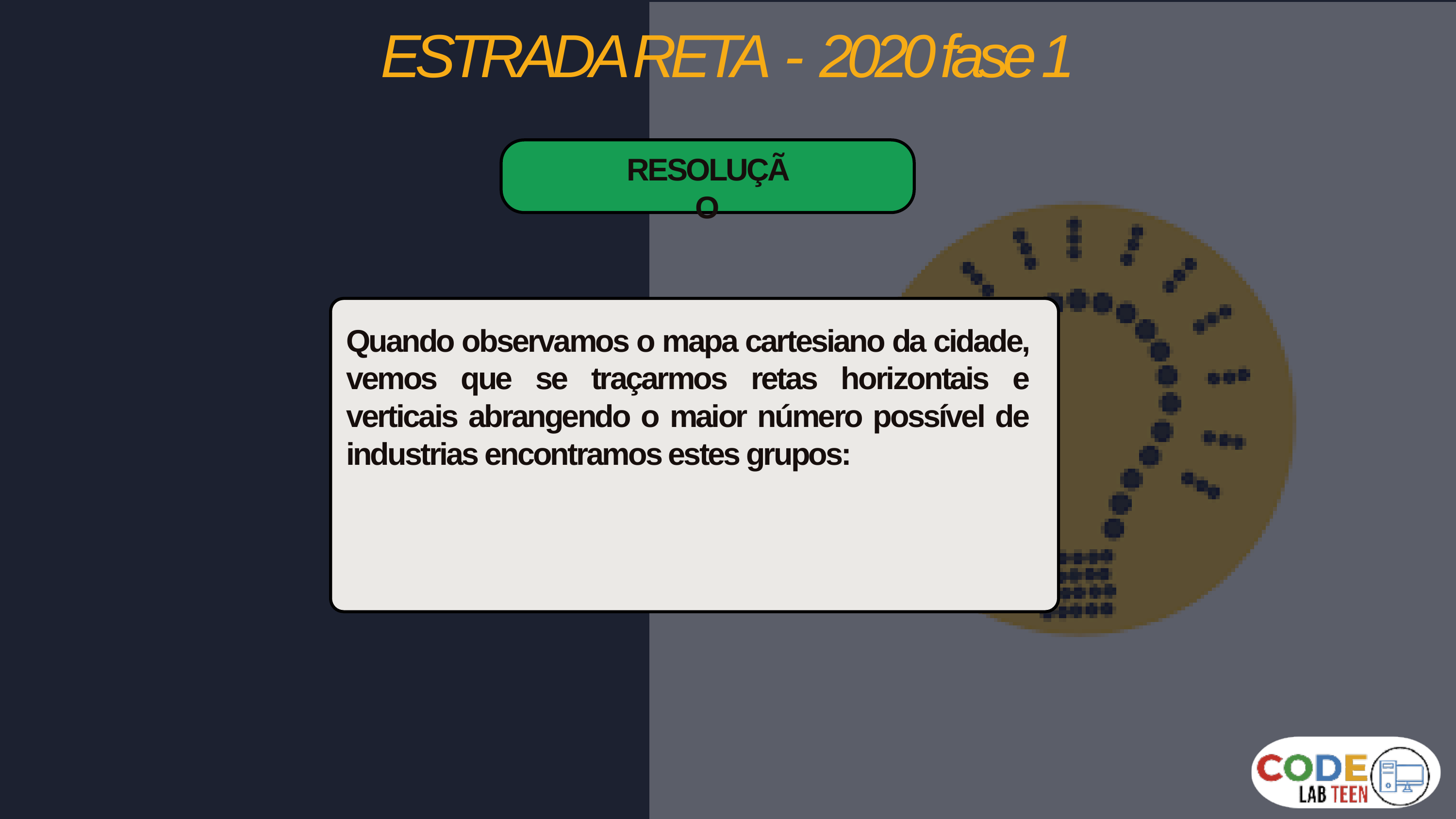

ESTRADA RETA  -  2020 fase 1

RESOLUÇÃO

Quando observamos o mapa cartesiano da cidade, vemos que se traçarmos retas horizontais e verticais abrangendo o maior número possível de industrias encontramos estes grupos: